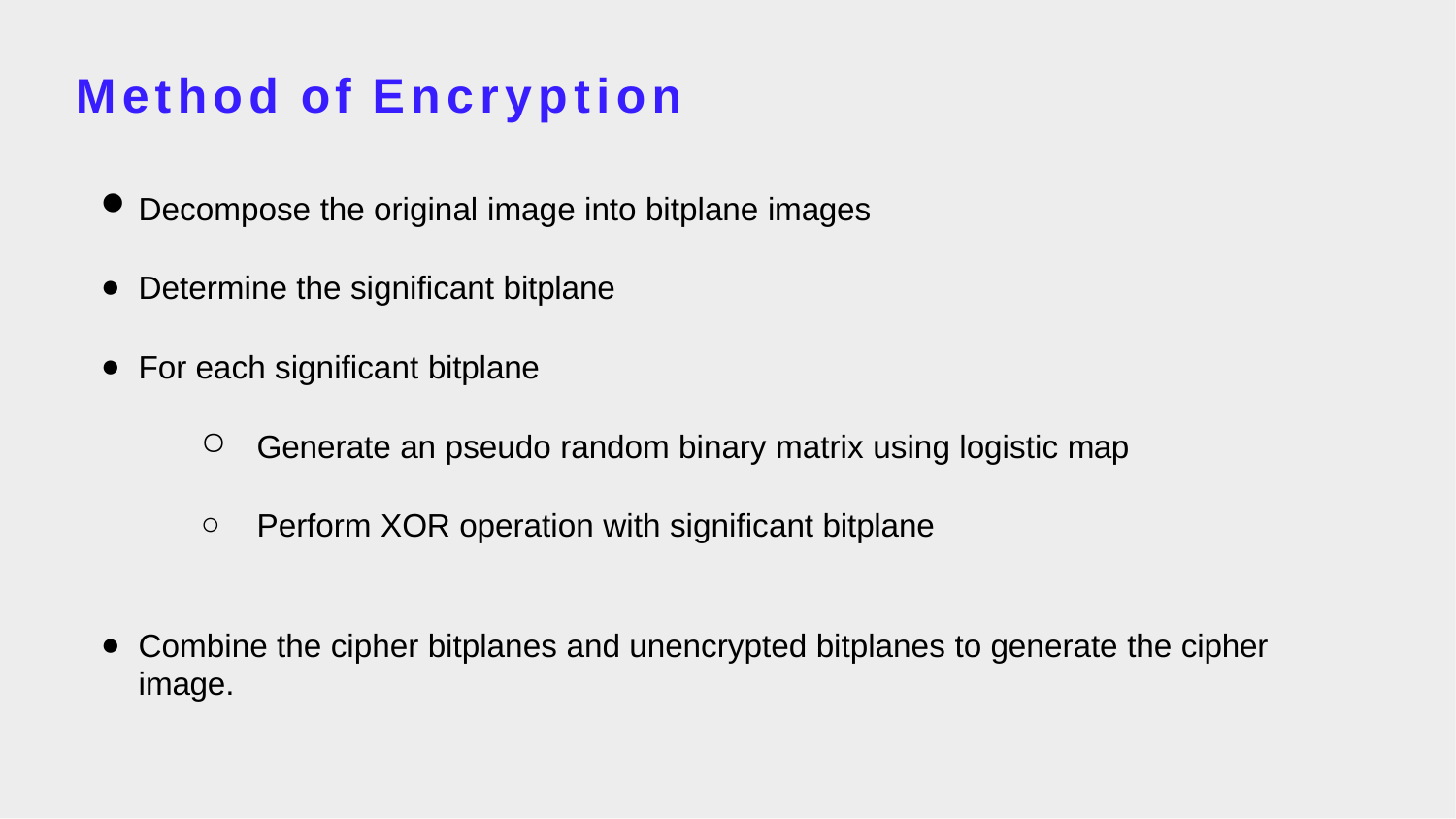

# Method of Encryption
Decompose the original image into bitplane images

Determine the significant bitplane

For each significant bitplane

Generate an pseudo random binary matrix using logistic map

Perform XOR operation with significant bitplane

Combine the cipher bitplanes and unencrypted bitplanes to generate the cipher image.